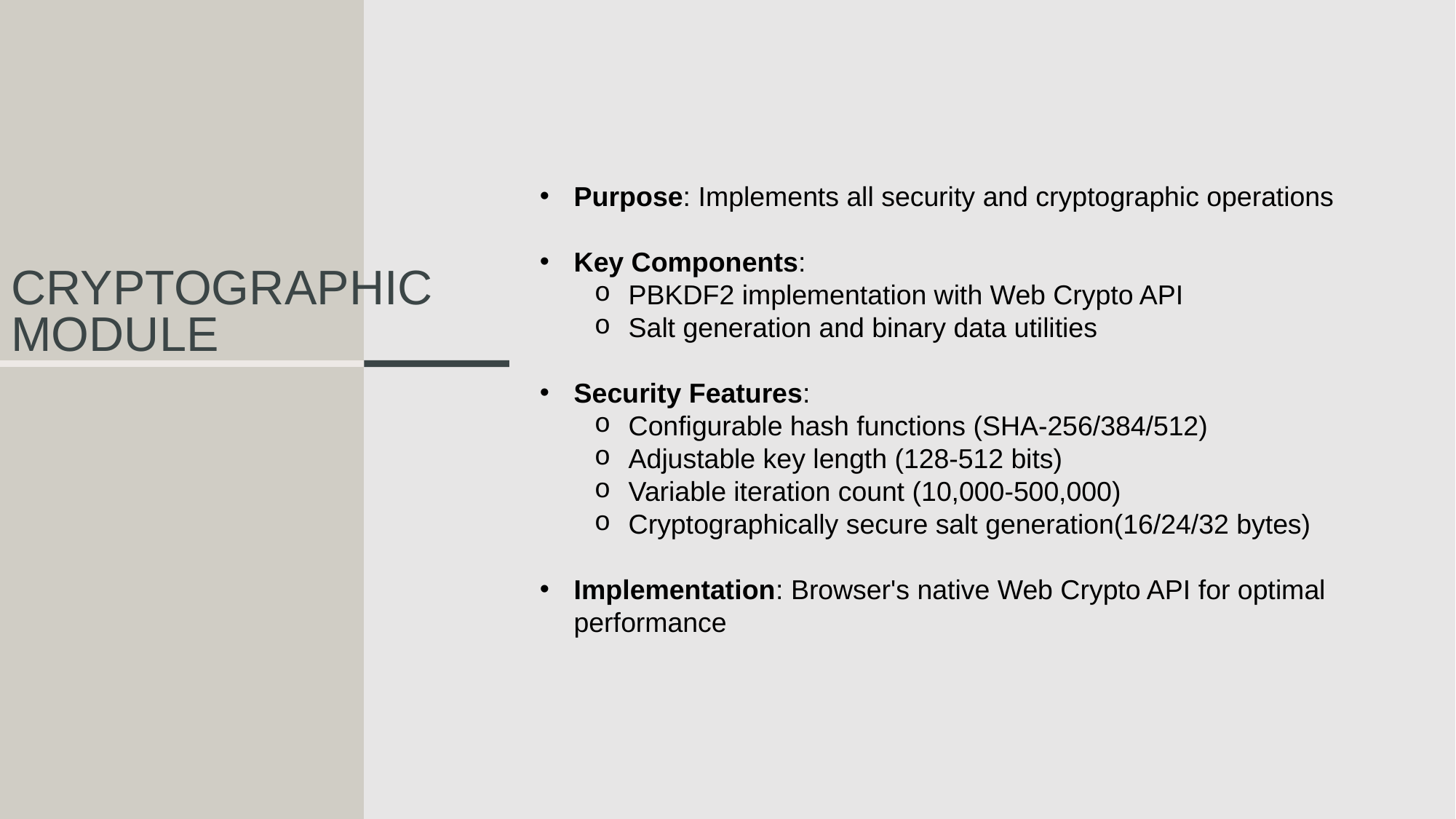

Purpose: Implements all security and cryptographic operations

Key Components:
PBKDF2 implementation with Web Crypto API
Salt generation and binary data utilities

Security Features:
Configurable hash functions (SHA-256/384/512)
Adjustable key length (128-512 bits)
Variable iteration count (10,000-500,000)
Cryptographically secure salt generation(16/24/32 bytes)

Implementation: Browser's native Web Crypto API for optimal performance

# Cryptographic Module